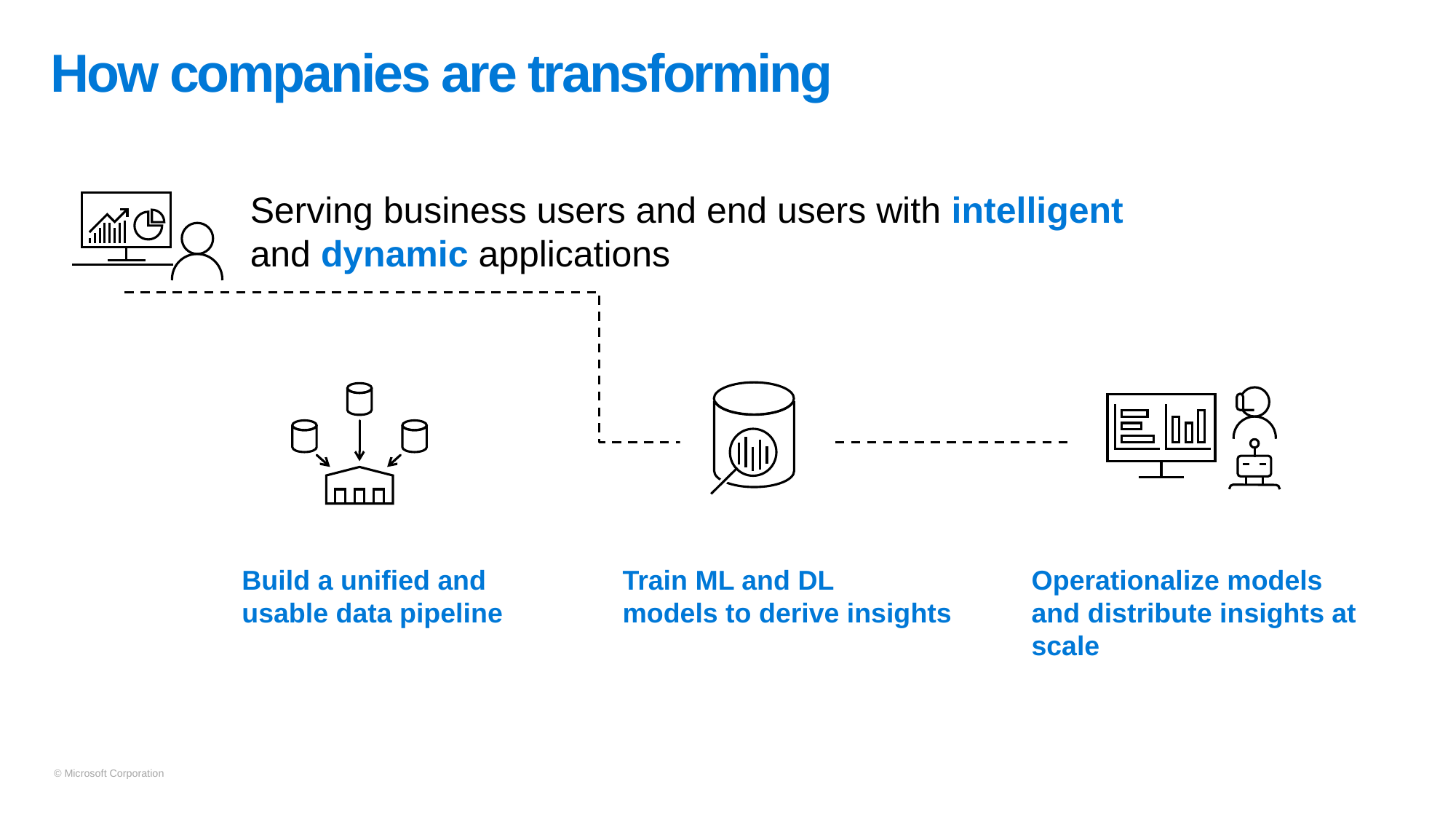

# How companies are transforming
Serving business users and end users with intelligent
and dynamic applications

Build a unified and
usable data pipeline
Operationalize models and distribute insights at scale
Train ML and DL
models to derive insights